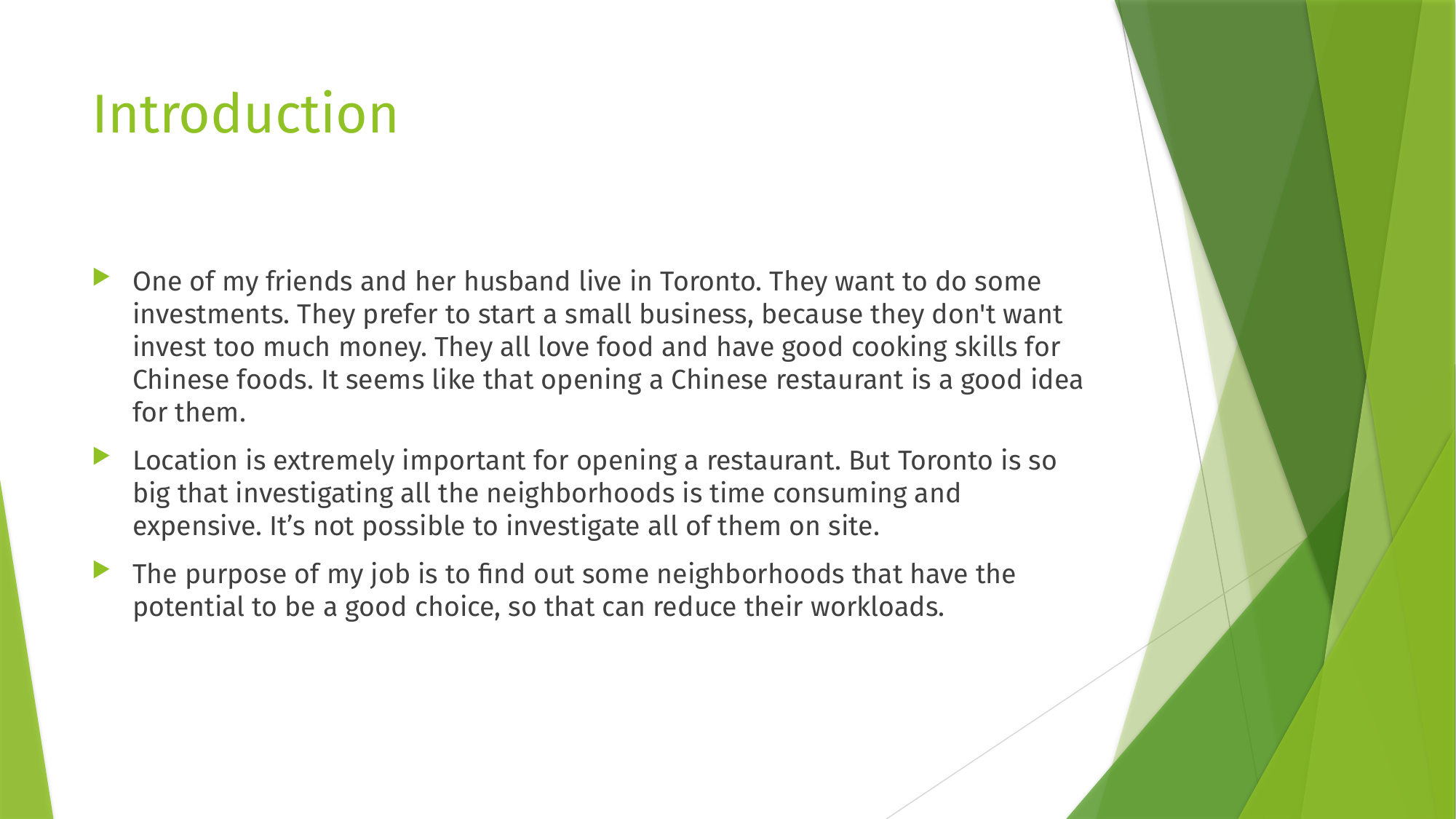

# Introduction
One of my friends and her husband live in Toronto. They want to do some investments. They prefer to start a small business, because they don't want invest too much money. They all love food and have good cooking skills for Chinese foods. It seems like that opening a Chinese restaurant is a good idea for them.
Location is extremely important for opening a restaurant. But Toronto is so big that investigating all the neighborhoods is time consuming and expensive. It’s not possible to investigate all of them on site.
The purpose of my job is to find out some neighborhoods that have the potential to be a good choice, so that can reduce their workloads.